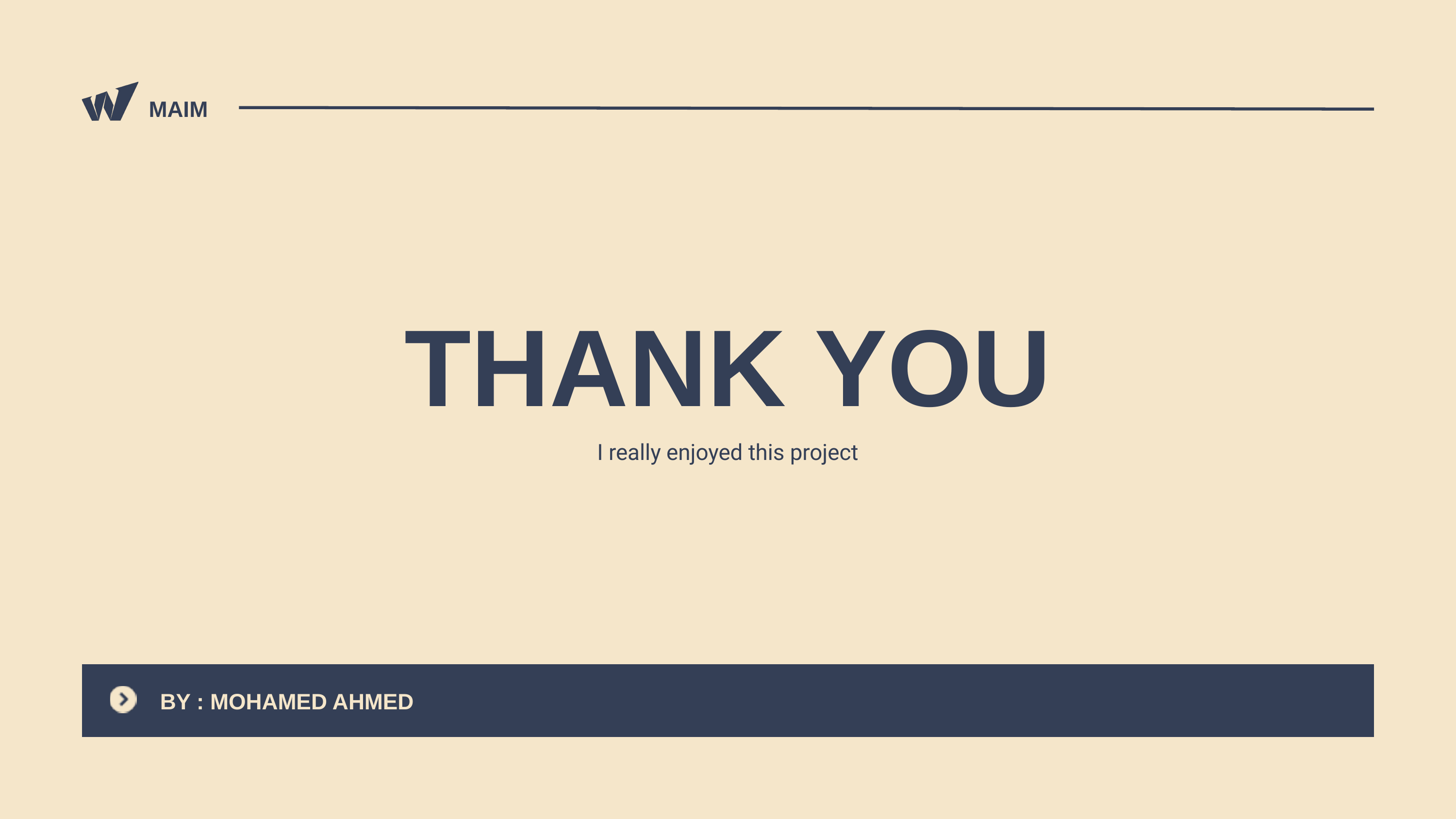

MAIM

THANK YOU
I really enjoyed this project

BY : MOHAMED AHMED